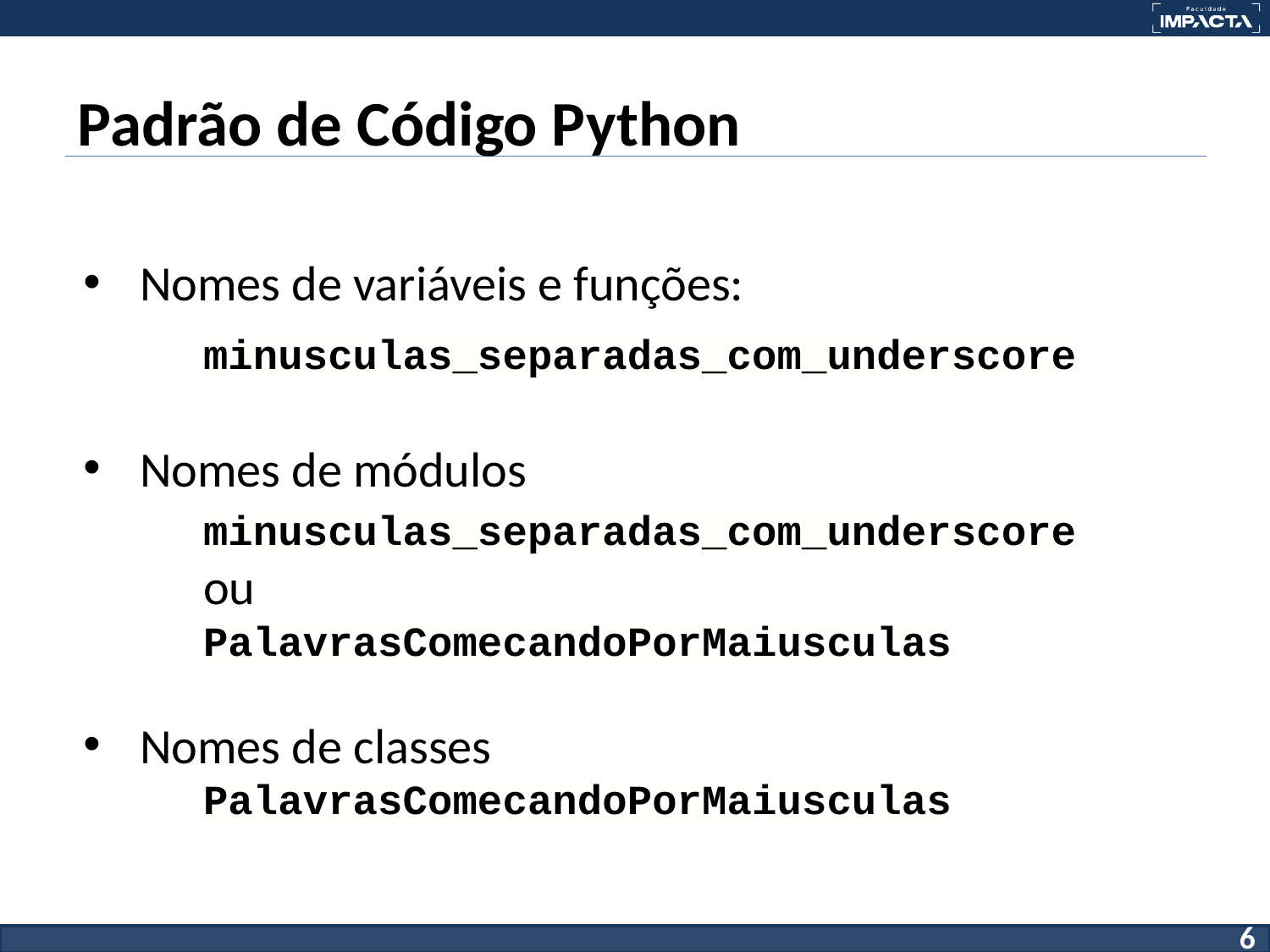

# Padrão de Código Python

Nomes de variáveis e funções:
minusculas_separadas_com_underscore

Nomes de módulos
minusculas_separadas_com_underscore
ou
PalavrasComecandoPorMaiusculas

Nomes de classes
PalavrasComecandoPorMaiusculas

6